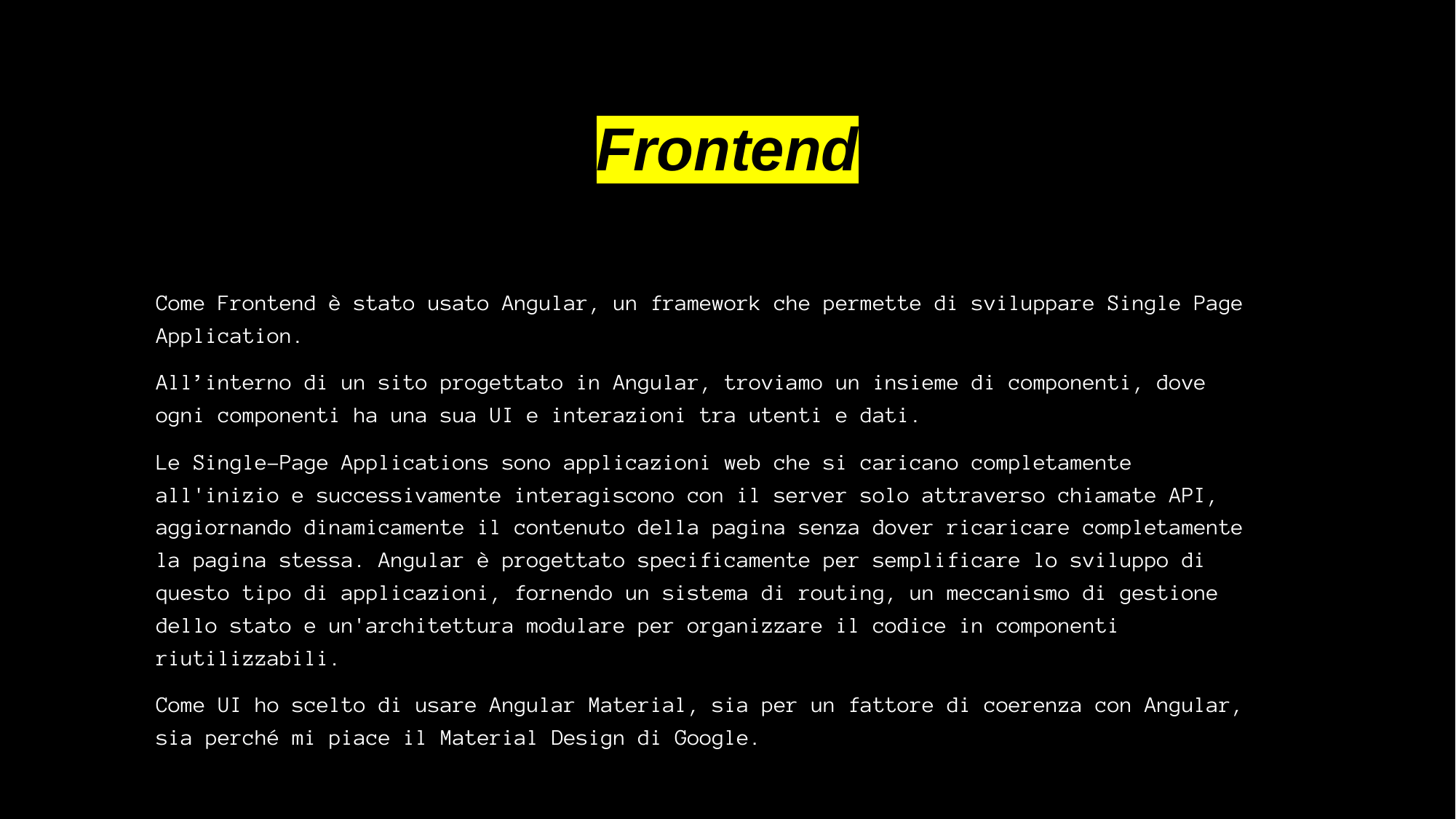

# Frontend
Come Frontend è stato usato Angular, un framework che permette di sviluppare Single Page Application.
All’interno di un sito progettato in Angular, troviamo un insieme di componenti, dove ogni componenti ha una sua UI e interazioni tra utenti e dati.
Le Single-Page Applications sono applicazioni web che si caricano completamente all'inizio e successivamente interagiscono con il server solo attraverso chiamate API, aggiornando dinamicamente il contenuto della pagina senza dover ricaricare completamente la pagina stessa. Angular è progettato specificamente per semplificare lo sviluppo di questo tipo di applicazioni, fornendo un sistema di routing, un meccanismo di gestione dello stato e un'architettura modulare per organizzare il codice in componenti riutilizzabili.
Come UI ho scelto di usare Angular Material, sia per un fattore di coerenza con Angular, sia perché mi piace il Material Design di Google.